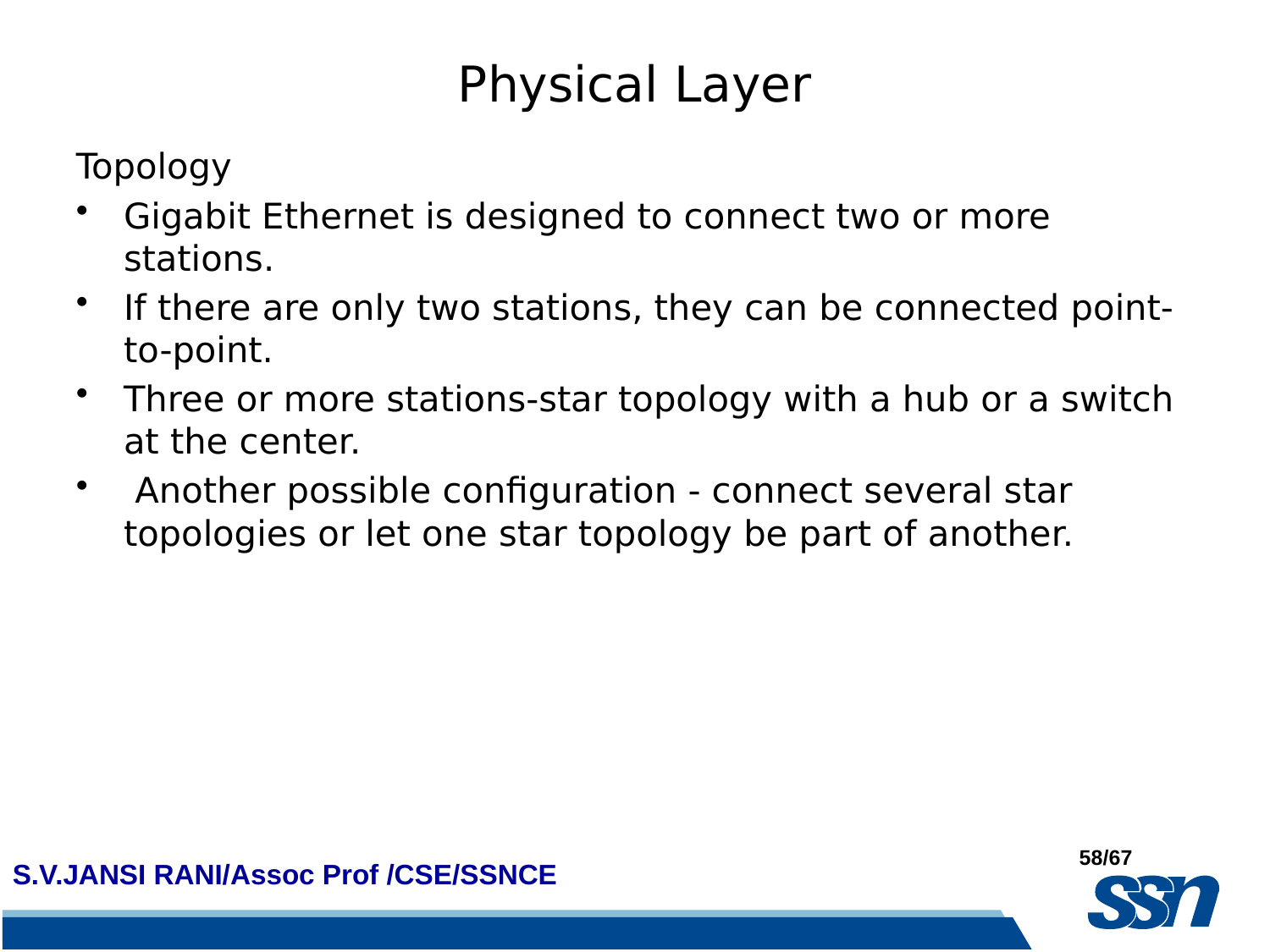

# Physical Layer
Topology
Gigabit Ethernet is designed to connect two or more stations.
If there are only two stations, they can be connected point-to-point.
Three or more stations-star topology with a hub or a switch at the center.
 Another possible configuration - connect several star topologies or let one star topology be part of another.